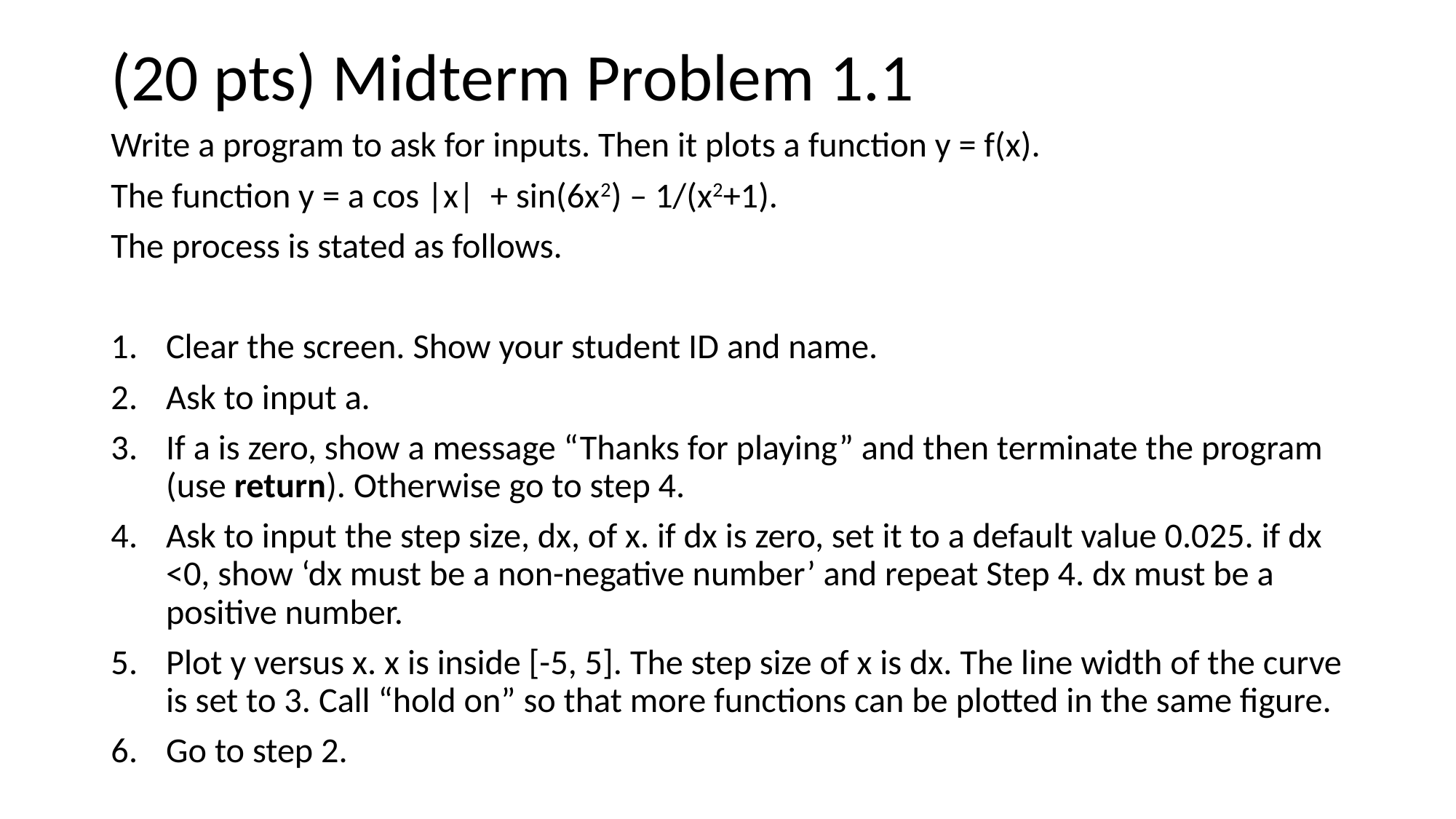

# (20 pts) Midterm Problem 1.1
Write a program to ask for inputs. Then it plots a function y = f(x).
The function y = a cos |x|  + sin(6x2) – 1/(x2+1).
The process is stated as follows.

Clear the screen. Show your student ID and name.
Ask to input a.
If a is zero, show a message “Thanks for playing” and then terminate the program (use return). Otherwise go to step 4.
Ask to input the step size, dx, of x. if dx is zero, set it to a default value 0.025. if dx <0, show ‘dx must be a non-negative number’ and repeat Step 4. dx must be a positive number.
Plot y versus x. x is inside [-5, 5]. The step size of x is dx. The line width of the curve is set to 3. Call “hold on” so that more functions can be plotted in the same figure.
Go to step 2.